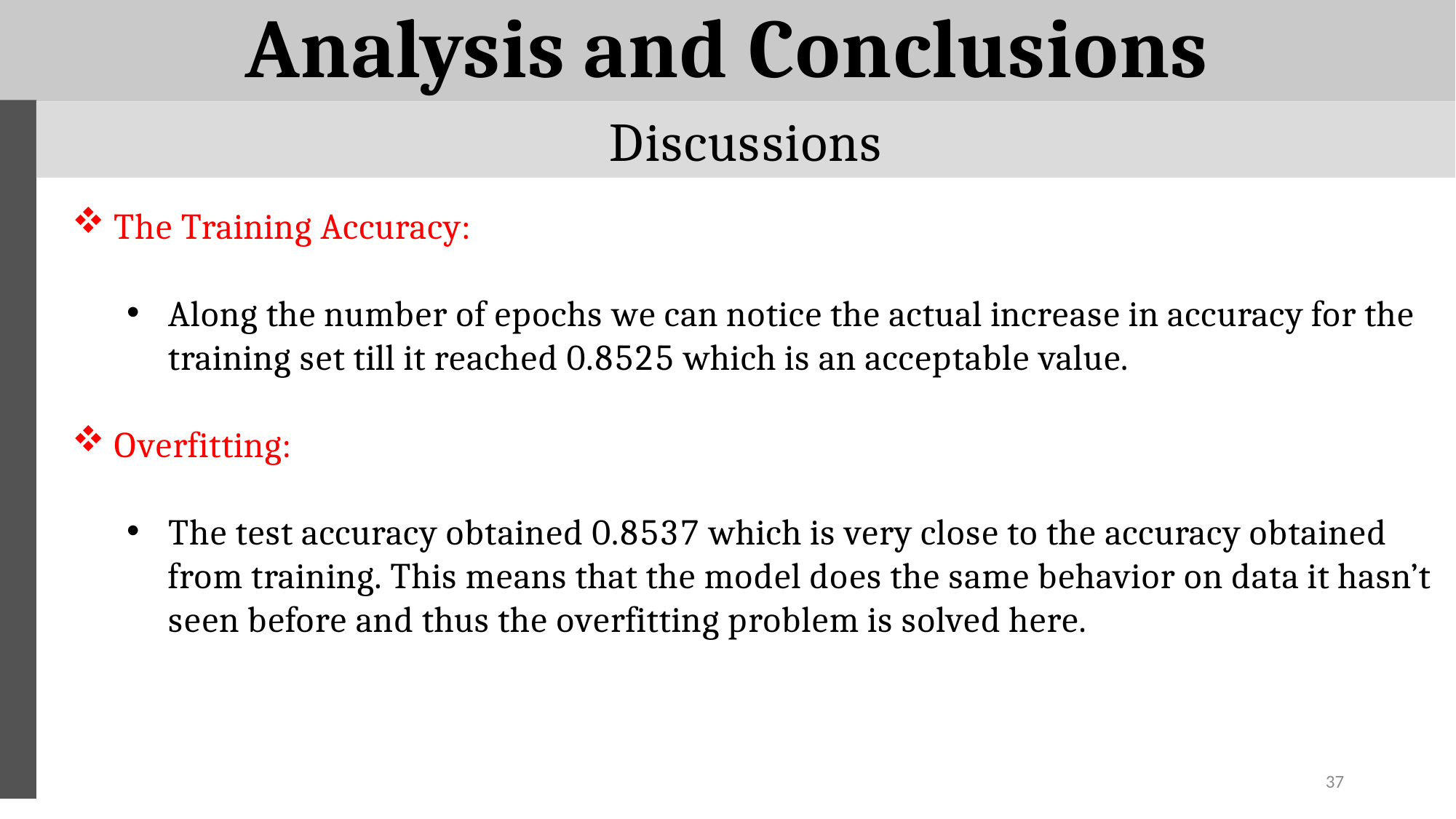

# Analysis and Conclusions

Discussions
The Training Accuracy:

Along the number of epochs we can notice the actual increase in accuracy for the training set till it reached 0.8525 which is an acceptable value.

Overfitting:

The test accuracy obtained 0.8537 which is very close to the accuracy obtained from training. This means that the model does the same behavior on data it hasn’t seen before and thus the overfitting problem is solved here.
37